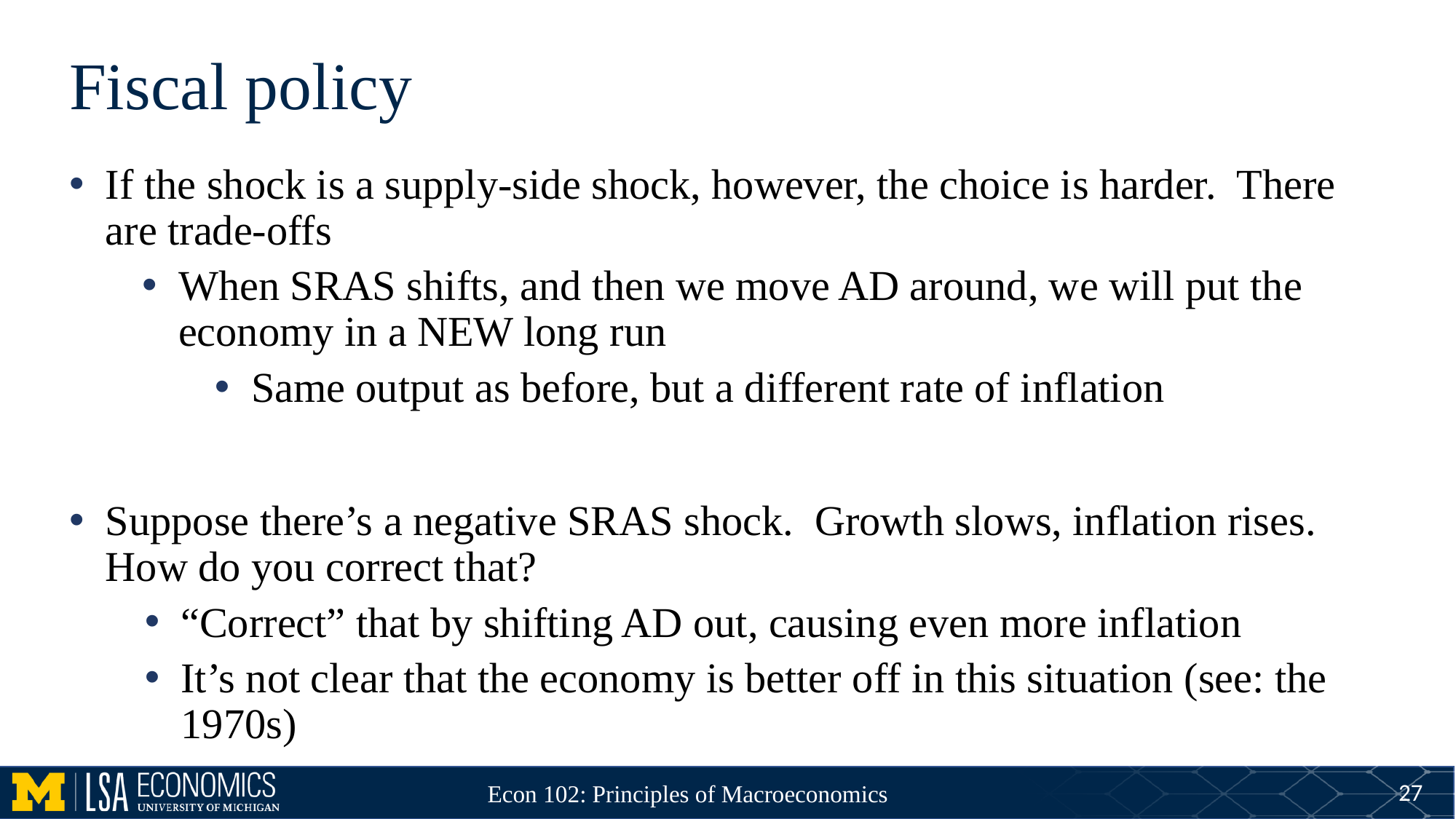

# Fiscal policy
If the shock is a supply-side shock, however, the choice is harder.  There are trade-offs
When SRAS shifts, and then we move AD around, we will put the economy in a NEW long run
Same output as before, but a different rate of inflation

Suppose there’s a negative SRAS shock.  Growth slows, inflation rises.  How do you correct that?
“Correct” that by shifting AD out, causing even more inflation
It’s not clear that the economy is better off in this situation (see: the 1970s)
27
Econ 102: Principles of Macroeconomics